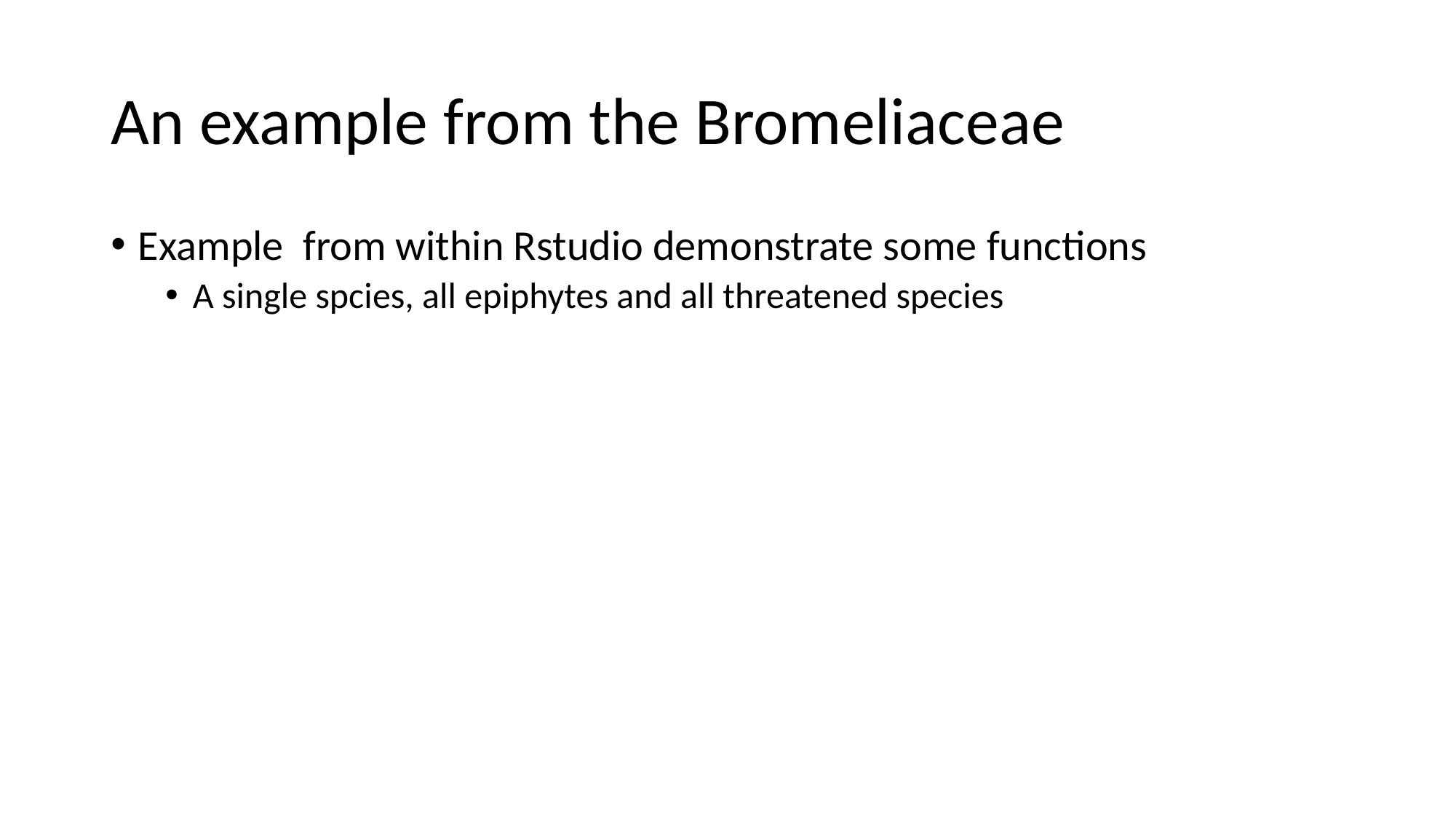

# An example from the Bromeliaceae
Example  from within Rstudio demonstrate some functions
A single spcies, all epiphytes and all threatened species